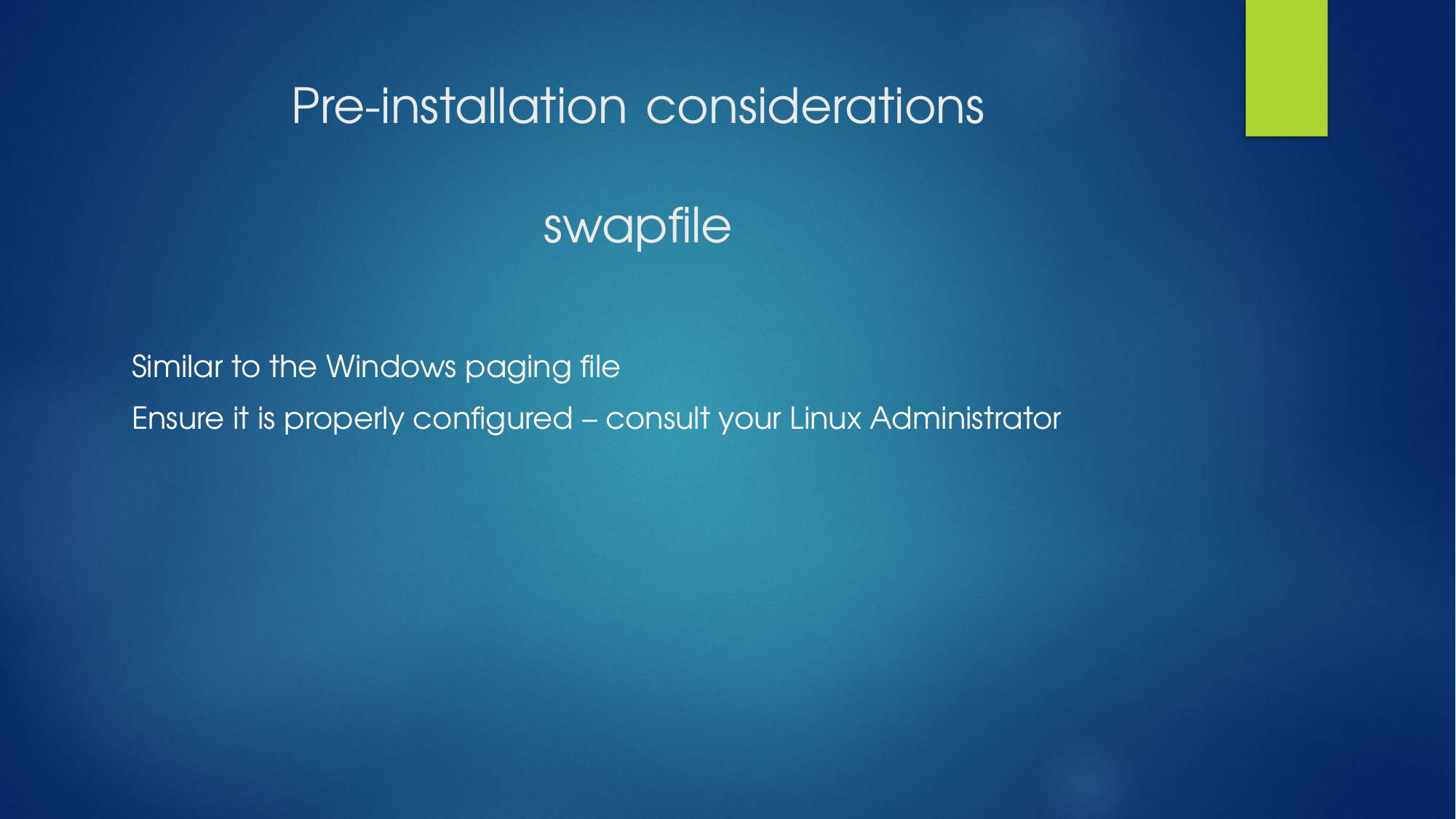

# Pre-installation considerations
swapfile
Similar to the Windows paging file
Ensure it is properly configured – consult your Linux Administrator